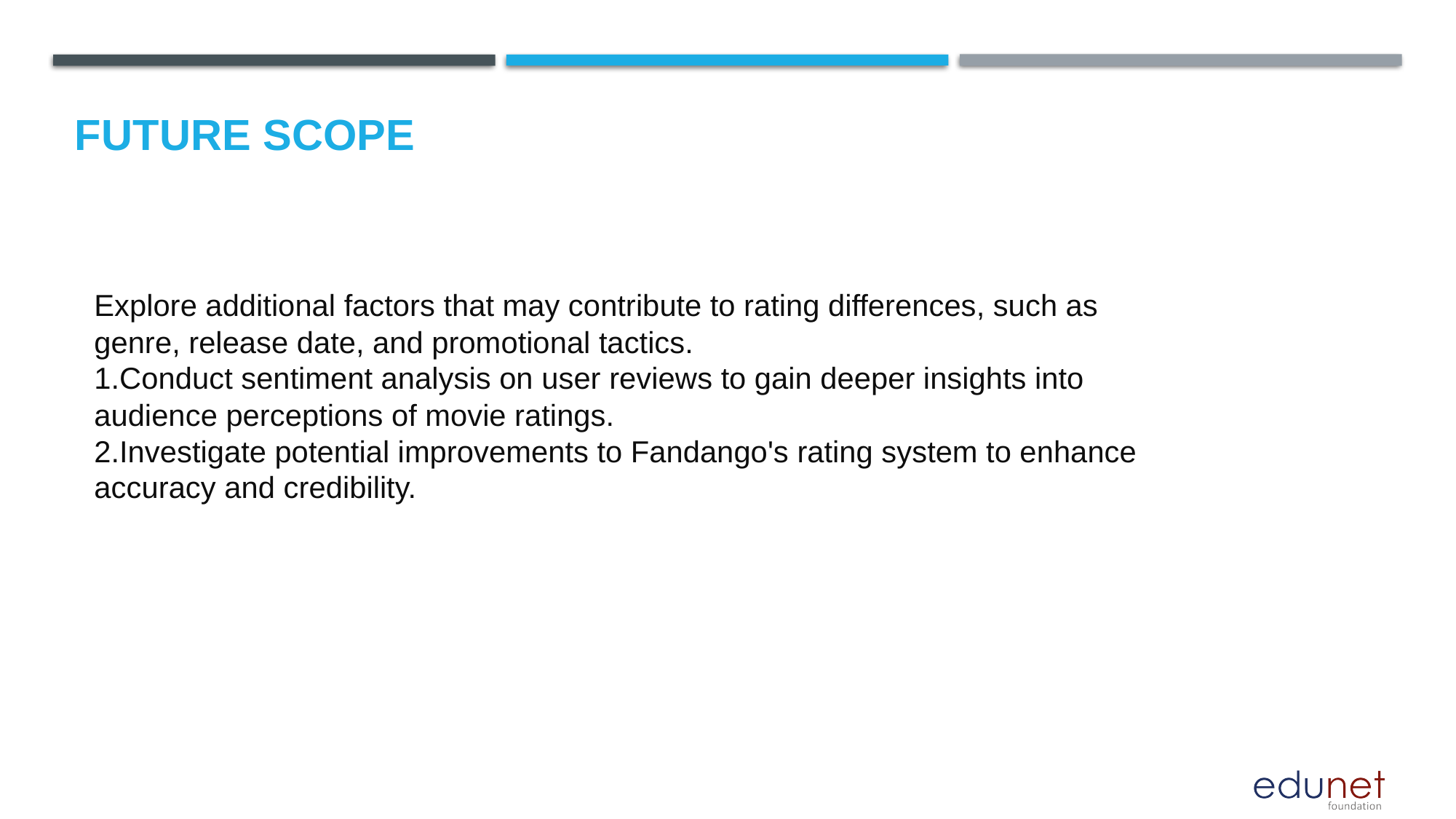

Future scope

Explore additional factors that may contribute to rating differences, such as genre, release date, and promotional tactics.
Conduct sentiment analysis on user reviews to gain deeper insights into audience perceptions of movie ratings.
Investigate potential improvements to Fandango's rating system to enhance accuracy and credibility.